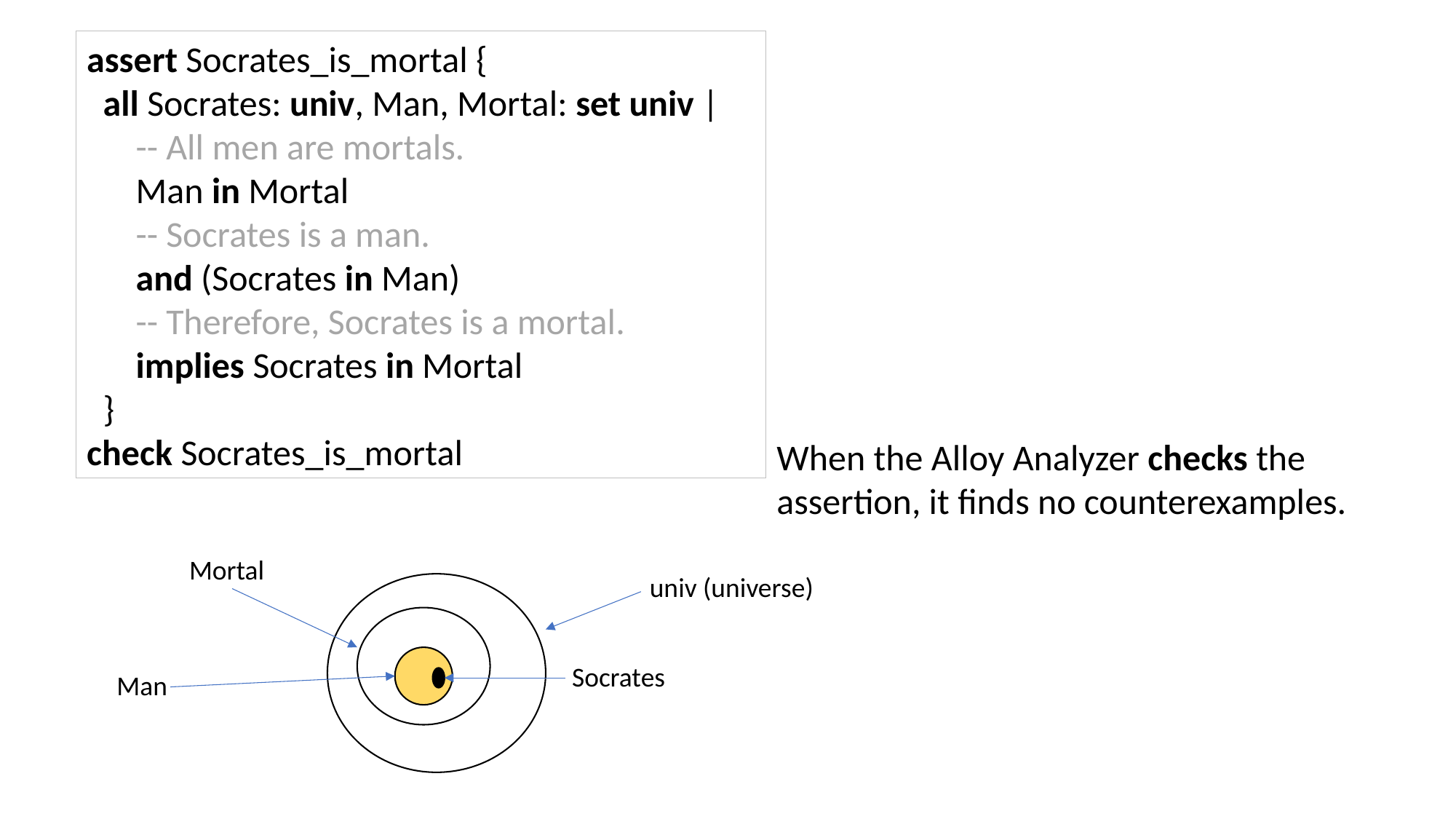

assert Socrates_is_mortal {
  all Socrates: univ, Man, Mortal: set univ |
      -- All men are mortals.
      Man in Mortal
      -- Socrates is a man.
      and (Socrates in Man)
      -- Therefore, Socrates is a mortal.
      implies Socrates in Mortal
  }
check Socrates_is_mortal
When the Alloy Analyzer checks the assertion, it finds no counterexamples.
Mortal
univ (universe)

Socrates
Man